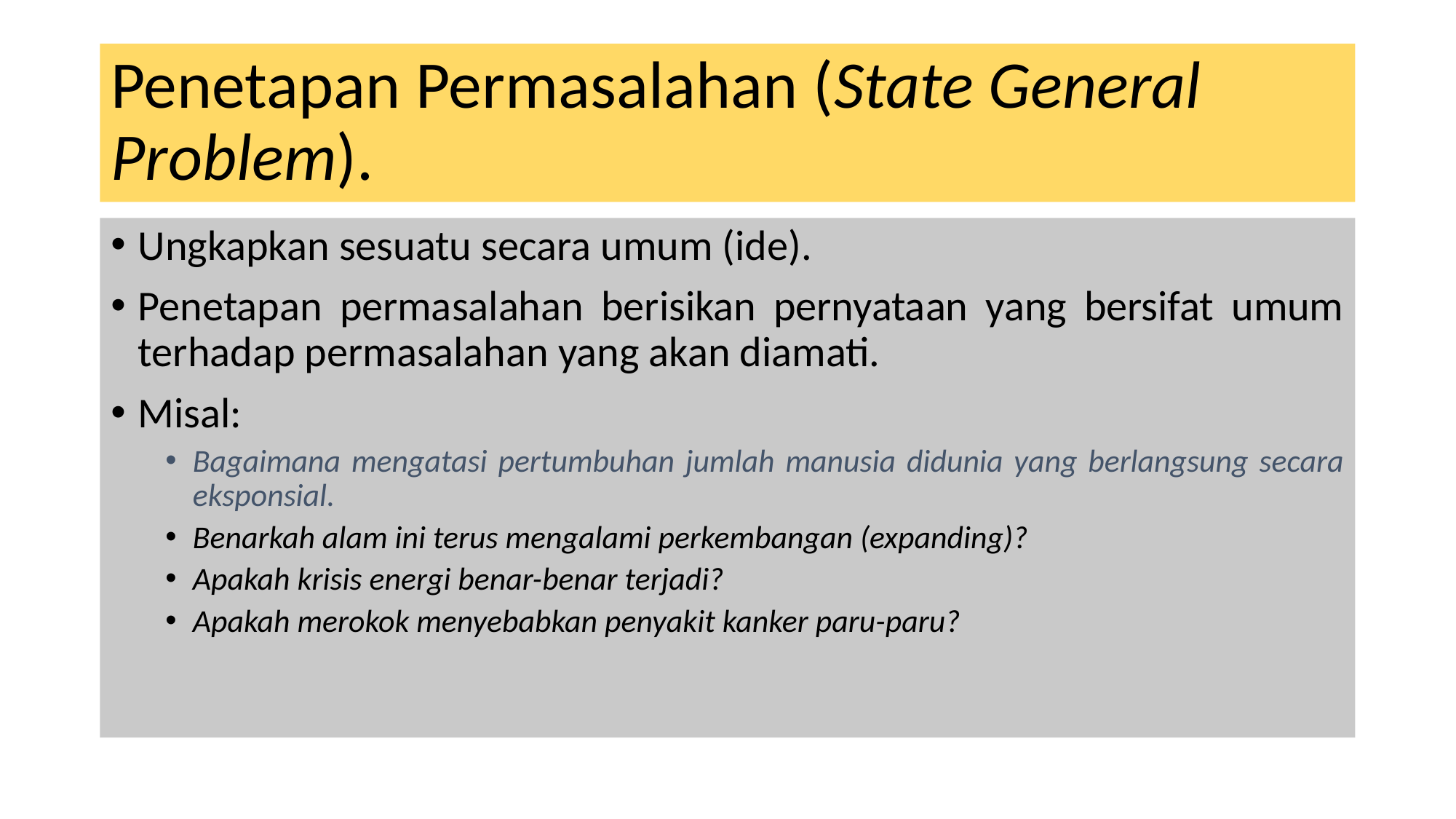

# Penetapan Permasalahan (State General Problem).
Ungkapkan sesuatu secara umum (ide).
Penetapan permasalahan berisikan pernyataan yang bersifat umum terhadap permasalahan yang akan diamati.
Misal:
Bagaimana mengatasi pertumbuhan jumlah manusia didunia yang berlangsung secara eksponsial.
Benarkah alam ini terus mengalami perkembangan (expanding)?
Apakah krisis energi benar-benar terjadi?
Apakah merokok menyebabkan penyakit kanker paru-paru?